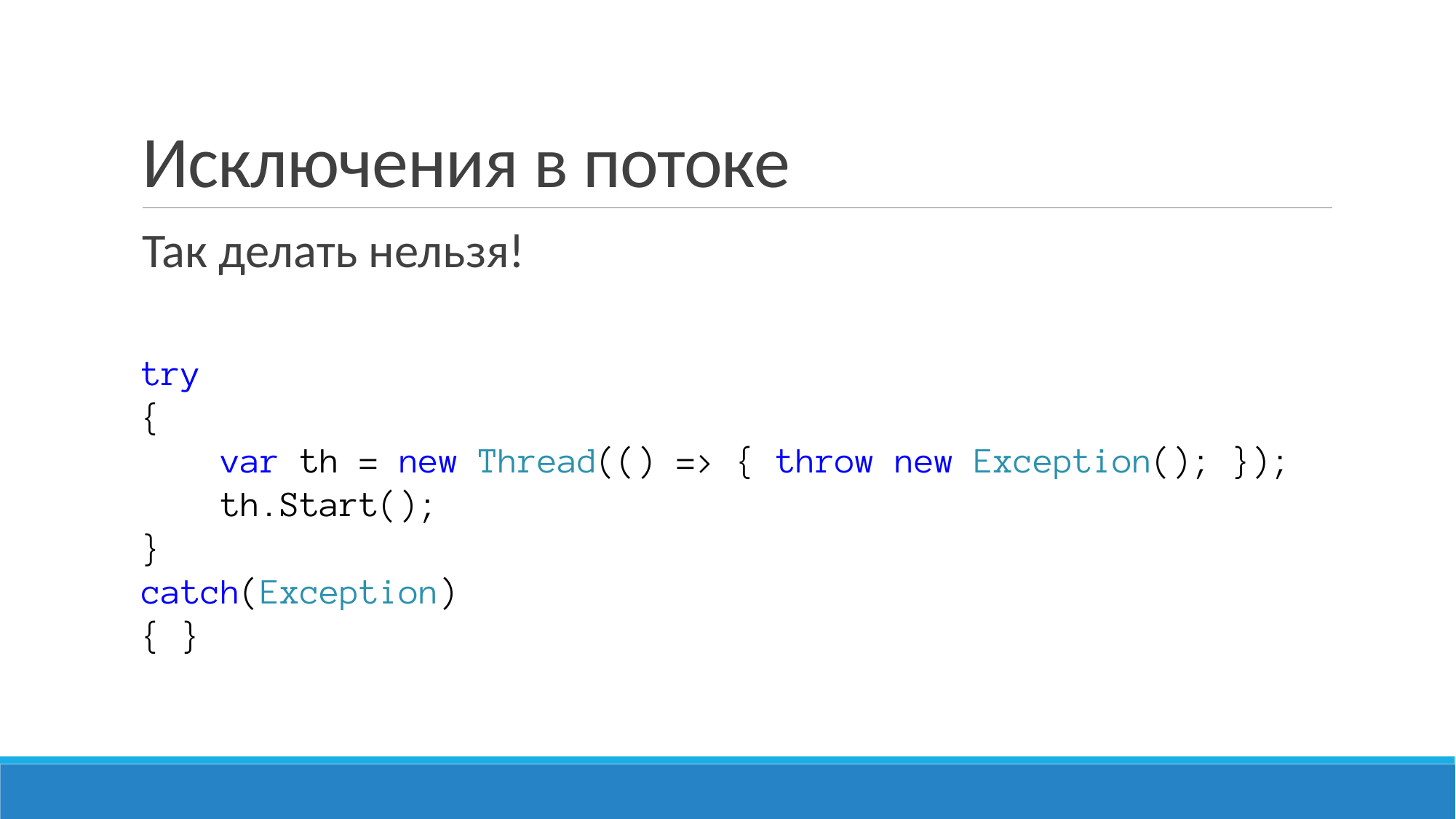

# Исключения в потоке
Так делать нельзя!

try
{
    var th = new Thread(() => { throw new Exception(); });
    th.Start();
}
catch(Exception)
{ }